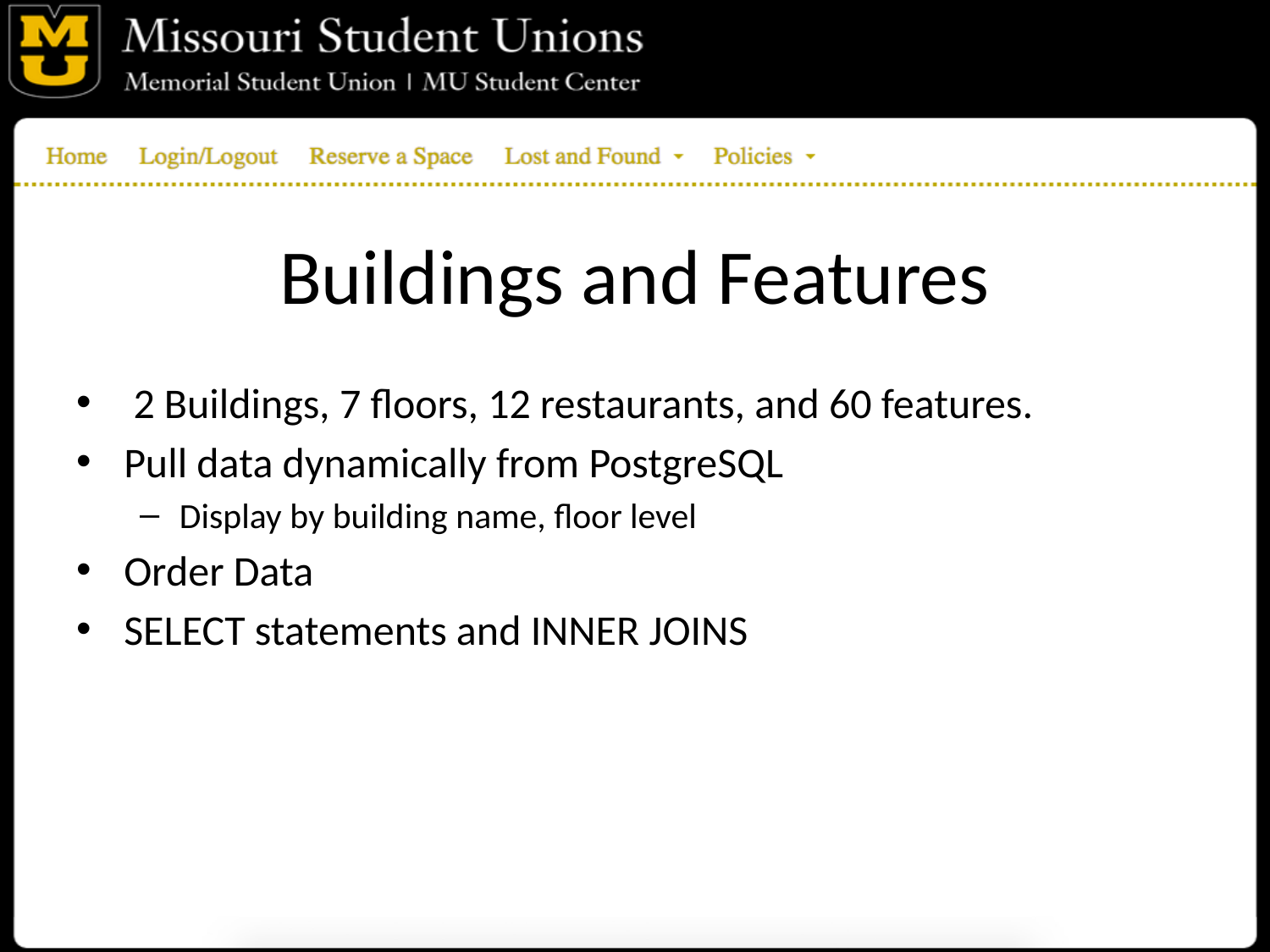

# Buildings and Features
 2 Buildings, 7 floors, 12 restaurants, and 60 features.
Pull data dynamically from PostgreSQL
Display by building name, floor level
Order Data
SELECT statements and INNER JOINS